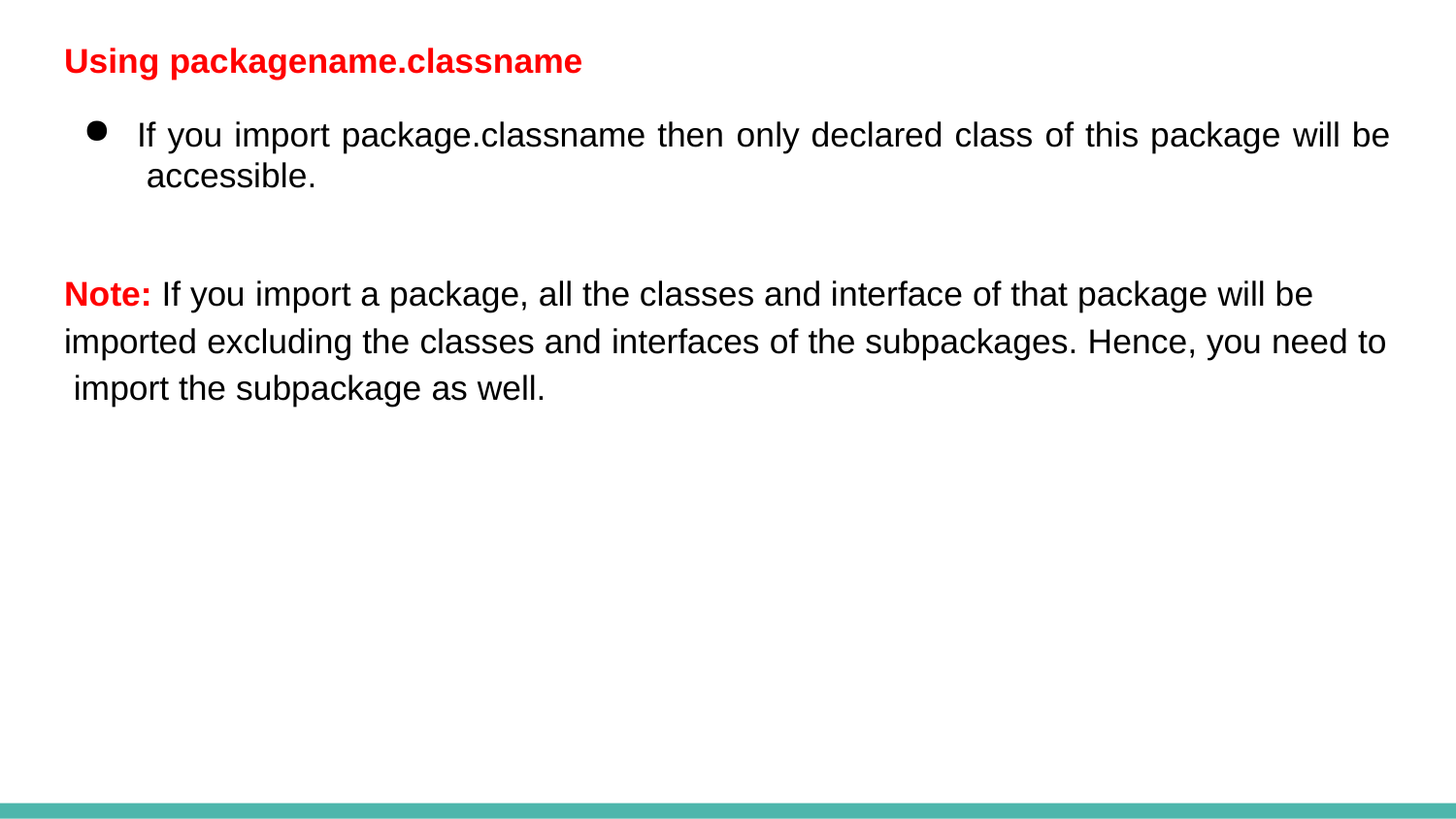

Using packagename.classname
If you import package.classname then only declared class of this package will be  accessible.

Note: If you import a package, all the classes and interface of that package will be  imported excluding the classes and interfaces of the subpackages. Hence, you need to  import the subpackage as well.